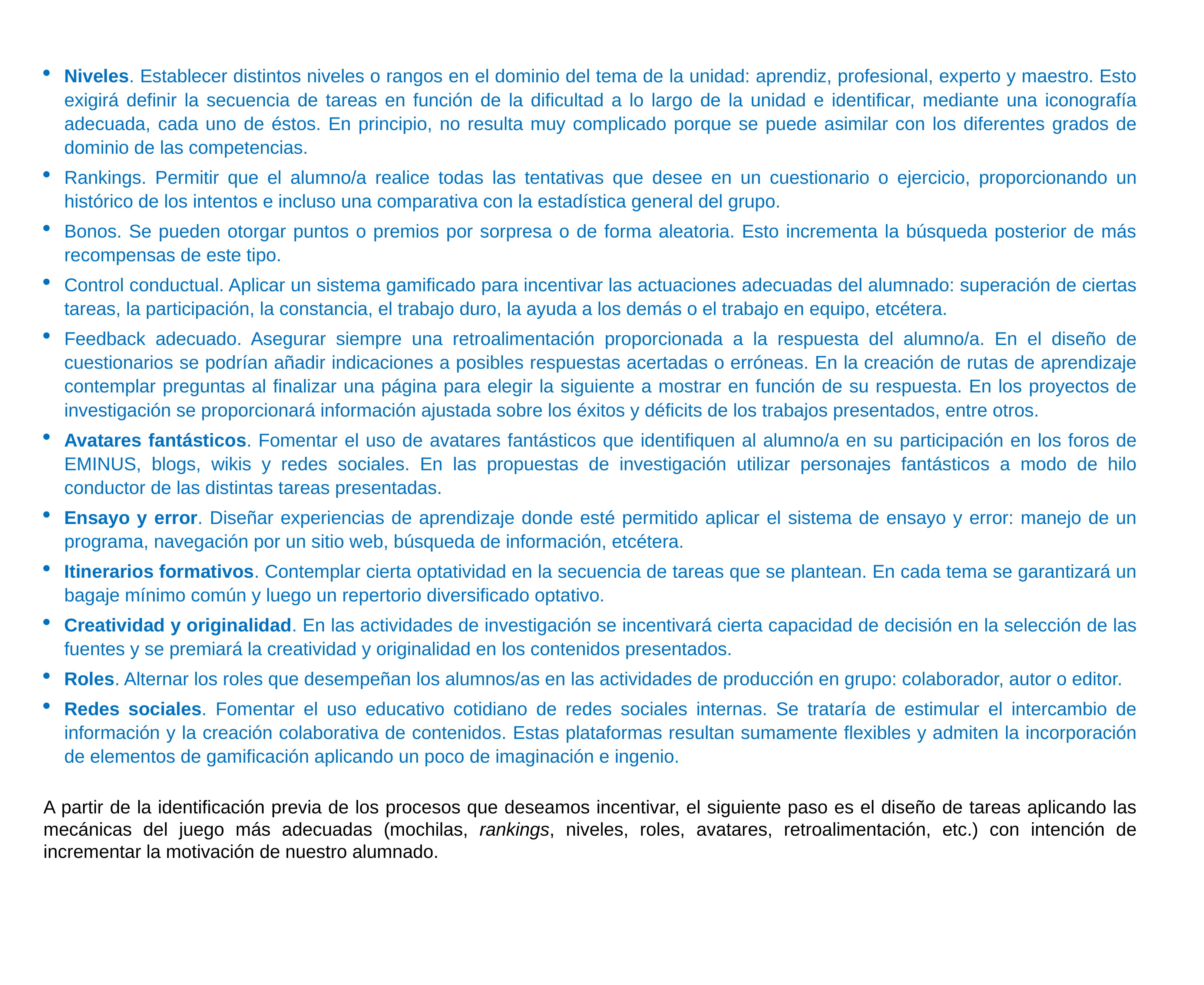

Niveles. Establecer distintos niveles o rangos en el dominio del tema de la unidad: aprendiz, profesional, experto y maestro. Esto exigirá definir la secuencia de tareas en función de la dificultad a lo largo de la unidad e identificar, mediante una iconografía adecuada, cada uno de éstos. En principio, no resulta muy complicado porque se puede asimilar con los diferentes grados de dominio de las competencias.
Rankings. Permitir que el alumno/a realice todas las tentativas que desee en un cuestionario o ejercicio, proporcionando un histórico de los intentos e incluso una comparativa con la estadística general del grupo.
Bonos. Se pueden otorgar puntos o premios por sorpresa o de forma aleatoria. Esto incrementa la búsqueda posterior de más recompensas de este tipo.
Control conductual. Aplicar un sistema gamificado para incentivar las actuaciones adecuadas del alumnado: superación de ciertas tareas, la participación, la constancia, el trabajo duro, la ayuda a los demás o el trabajo en equipo, etcétera.
Feedback adecuado. Asegurar siempre una retroalimentación proporcionada a la respuesta del alumno/a. En el diseño de cuestionarios se podrían añadir indicaciones a posibles respuestas acertadas o erróneas. En la creación de rutas de aprendizaje contemplar preguntas al finalizar una página para elegir la siguiente a mostrar en función de su respuesta. En los proyectos de investigación se proporcionará información ajustada sobre los éxitos y déficits de los trabajos presentados, entre otros.
Avatares fantásticos. Fomentar el uso de avatares fantásticos que identifiquen al alumno/a en su participación en los foros de EMINUS, blogs, wikis y redes sociales. En las propuestas de investigación utilizar personajes fantásticos a modo de hilo conductor de las distintas tareas presentadas.
Ensayo y error. Diseñar experiencias de aprendizaje donde esté permitido aplicar el sistema de ensayo y error: manejo de un programa, navegación por un sitio web, búsqueda de información, etcétera.
Itinerarios formativos. Contemplar cierta optatividad en la secuencia de tareas que se plantean. En cada tema se garantizará un bagaje mínimo común y luego un repertorio diversificado optativo.
Creatividad y originalidad. En las actividades de investigación se incentivará cierta capacidad de decisión en la selección de las fuentes y se premiará la creatividad y originalidad en los contenidos presentados.
Roles. Alternar los roles que desempeñan los alumnos/as en las actividades de producción en grupo: colaborador, autor o editor.
Redes sociales. Fomentar el uso educativo cotidiano de redes sociales internas. Se trataría de estimular el intercambio de información y la creación colaborativa de contenidos. Estas plataformas resultan sumamente flexibles y admiten la incorporación de elementos de gamificación aplicando un poco de imaginación e ingenio.

A partir de la identificación previa de los procesos que deseamos incentivar, el siguiente paso es el diseño de tareas aplicando las mecánicas del juego más adecuadas (mochilas, rankings, niveles, roles, avatares, retroalimentación, etc.) con intención de incrementar la motivación de nuestro alumnado.